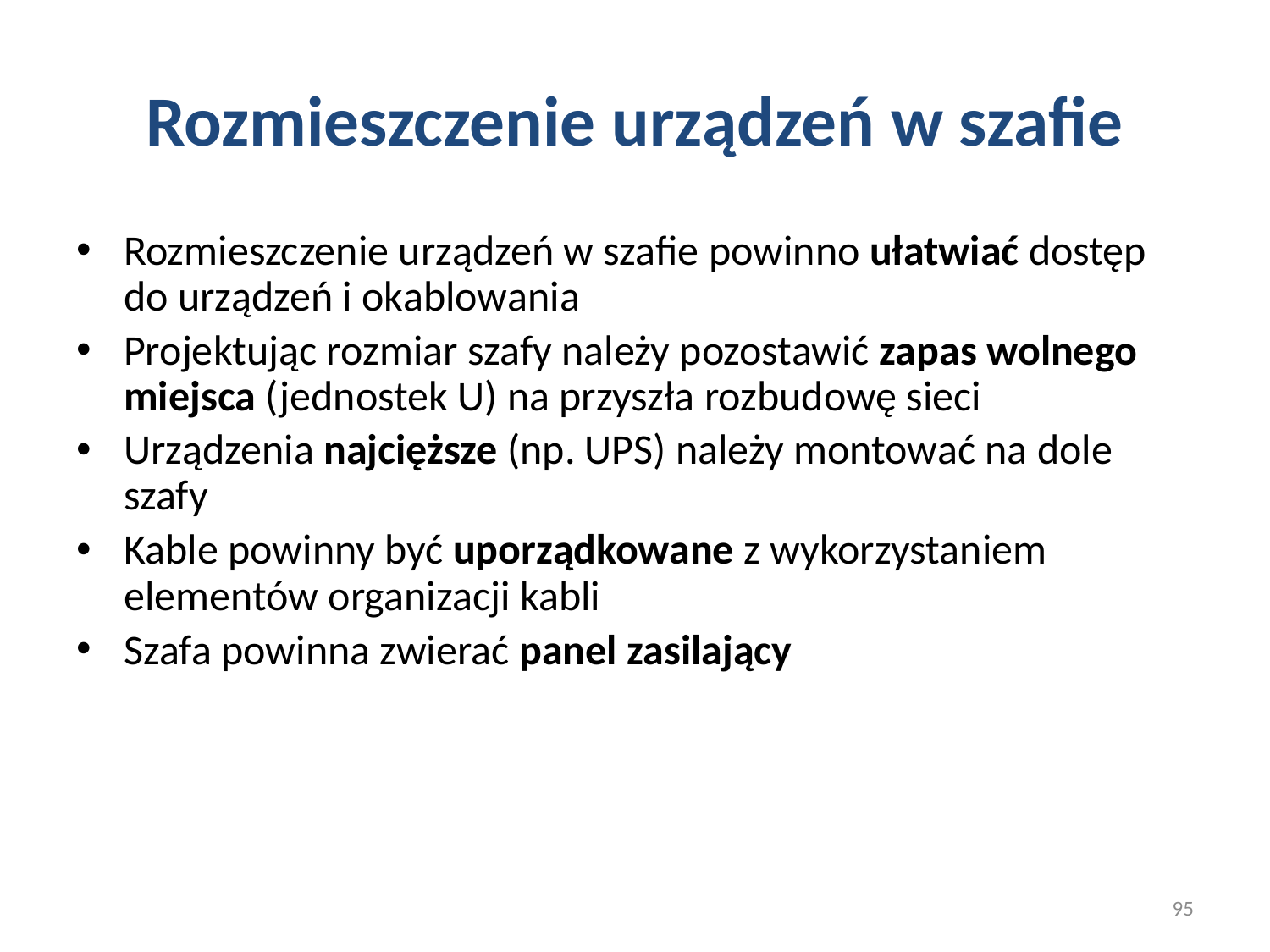

# Rozmieszczenie urządzeń w szafie
Rozmieszczenie urządzeń w szafie powinno ułatwiać dostęp do urządzeń i okablowania
Projektując rozmiar szafy należy pozostawić zapas wolnego miejsca (jednostek U) na przyszła rozbudowę sieci
Urządzenia najcięższe (np. UPS) należy montować na dole szafy
Kable powinny być uporządkowane z wykorzystaniem  elementów organizacji kabli
Szafa powinna zwierać panel zasilający
95